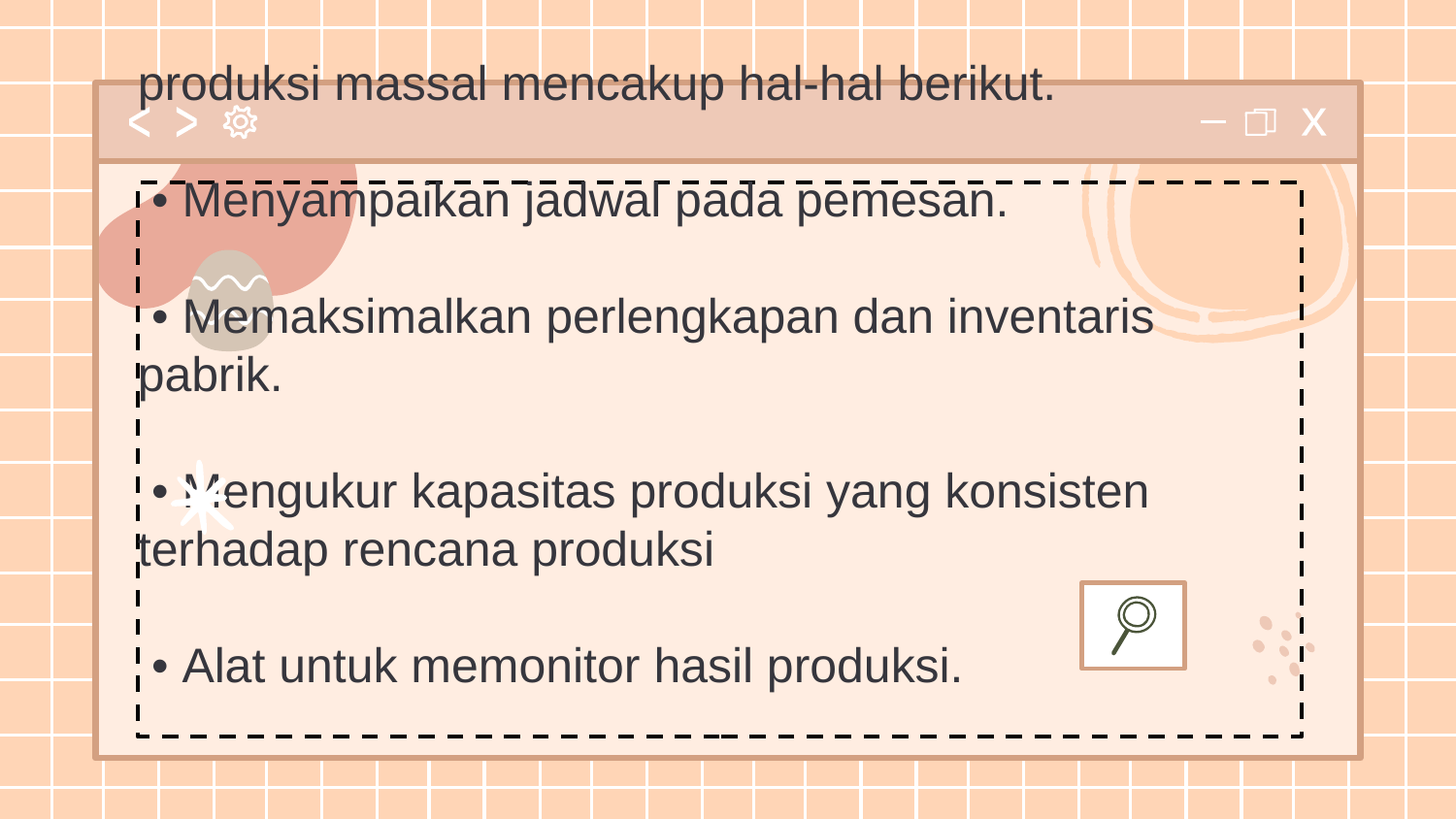

# produksi massal mencakup hal-hal berikut.

 • Menyampaikan jadwal pada pemesan.
 • Memaksimalkan perlengkapan dan inventaris pabrik.
 • Mengukur kapasitas produksi yang konsisten terhadap rencana produksi
 • Alat untuk memonitor hasil produksi.